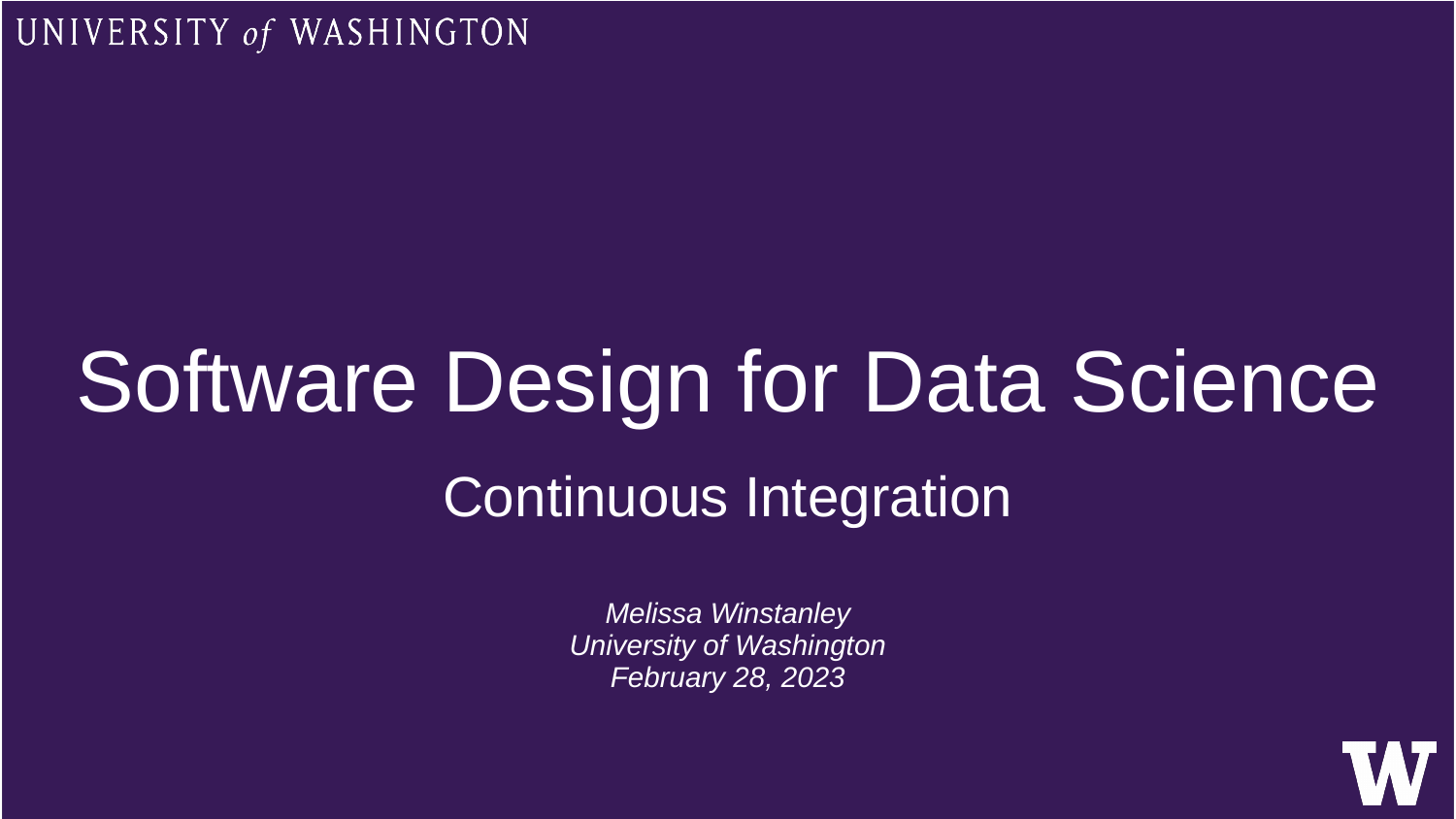

# Software Design for Data Science
Continuous Integration
Melissa Winstanley
University of Washington
February 28, 2023